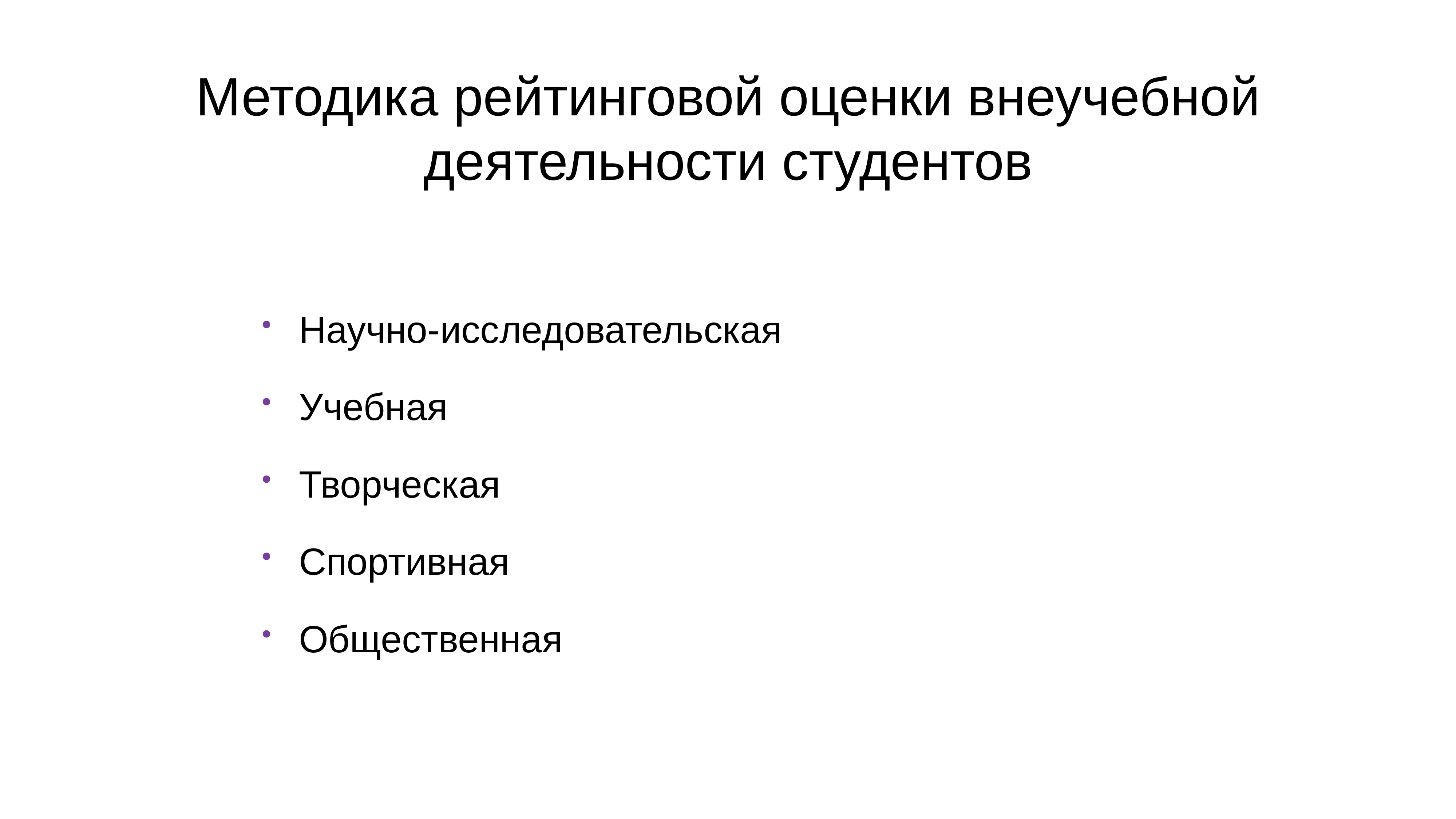

# Методика рейтинговой оценки внеучебной деятельности студентов
Научно-исследовательская
Учебная
Творческая
Спортивная
Общественная